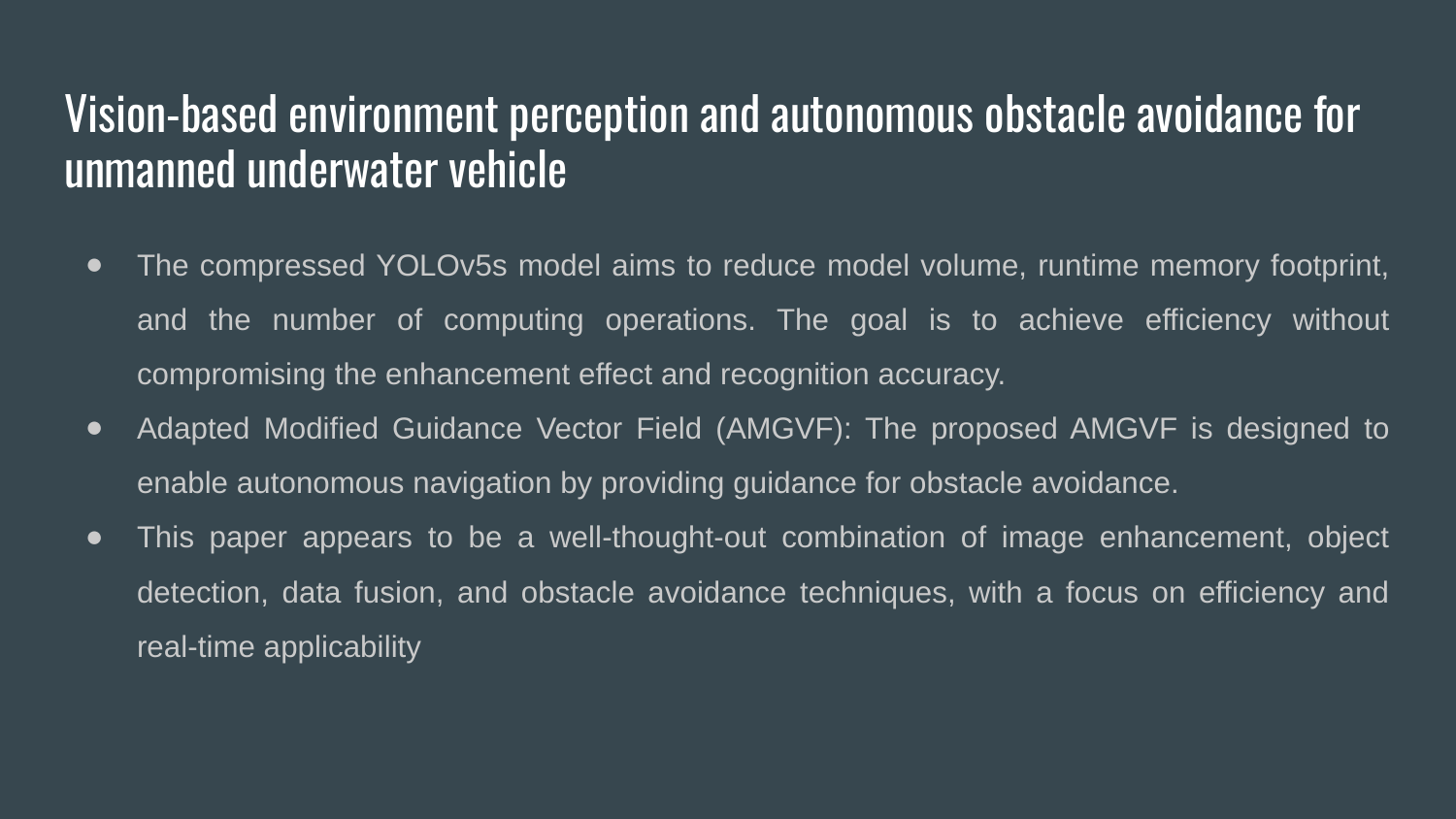

# Vision-based environment perception and autonomous obstacle avoidance for unmanned underwater vehicle
The compressed YOLOv5s model aims to reduce model volume, runtime memory footprint, and the number of computing operations. The goal is to achieve efficiency without compromising the enhancement effect and recognition accuracy.
Adapted Modified Guidance Vector Field (AMGVF): The proposed AMGVF is designed to enable autonomous navigation by providing guidance for obstacle avoidance.
This paper appears to be a well-thought-out combination of image enhancement, object detection, data fusion, and obstacle avoidance techniques, with a focus on efficiency and real-time applicability